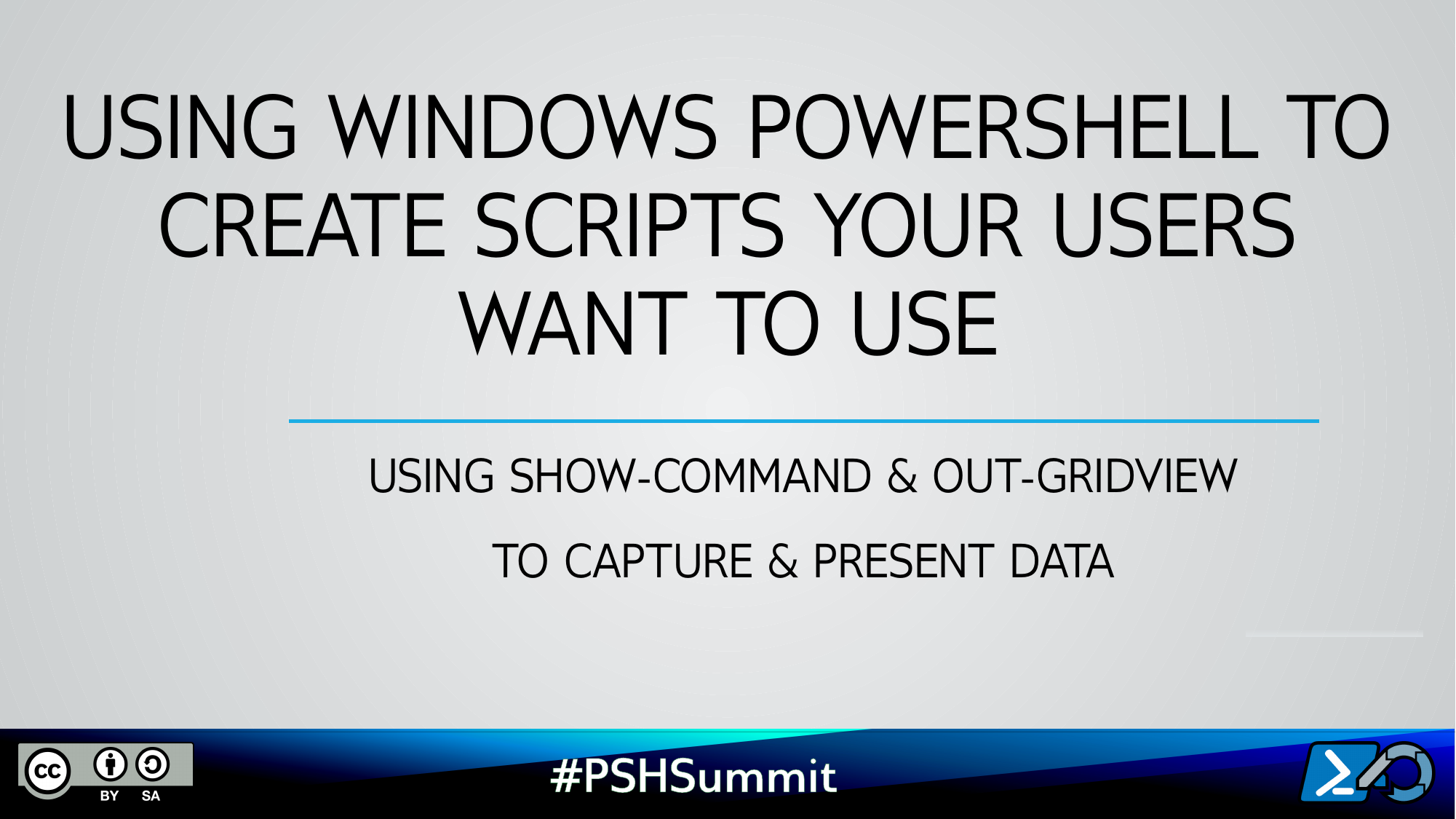

# Using Windows PowerShell to create scripts your users want to use
Using Show-Command & Out-GridView
to capture & present data